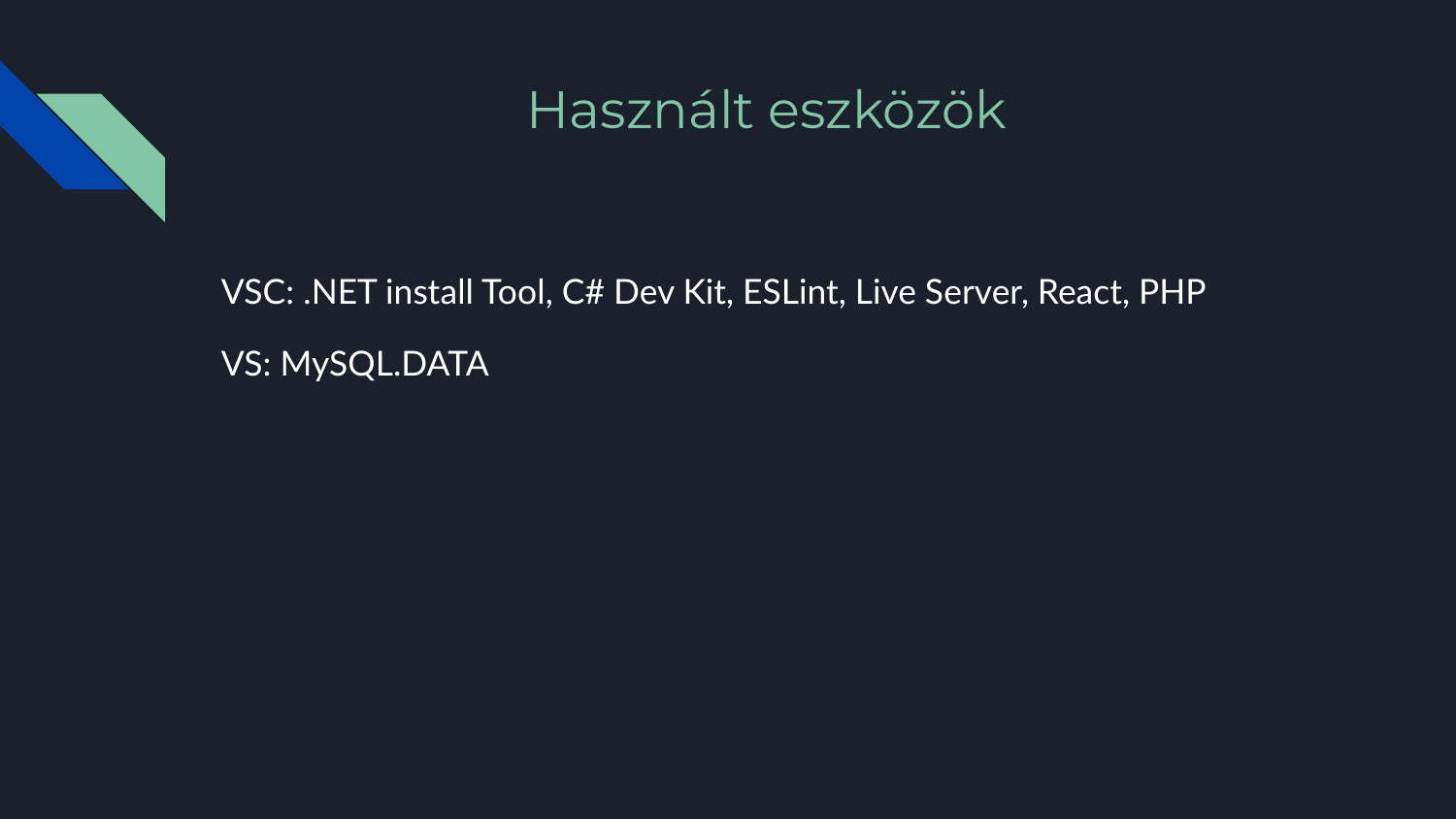

# Használt eszközök
VSC: .NET install Tool, C# Dev Kit, ESLint, Live Server, React, PHP
VS: MySQL.DATA